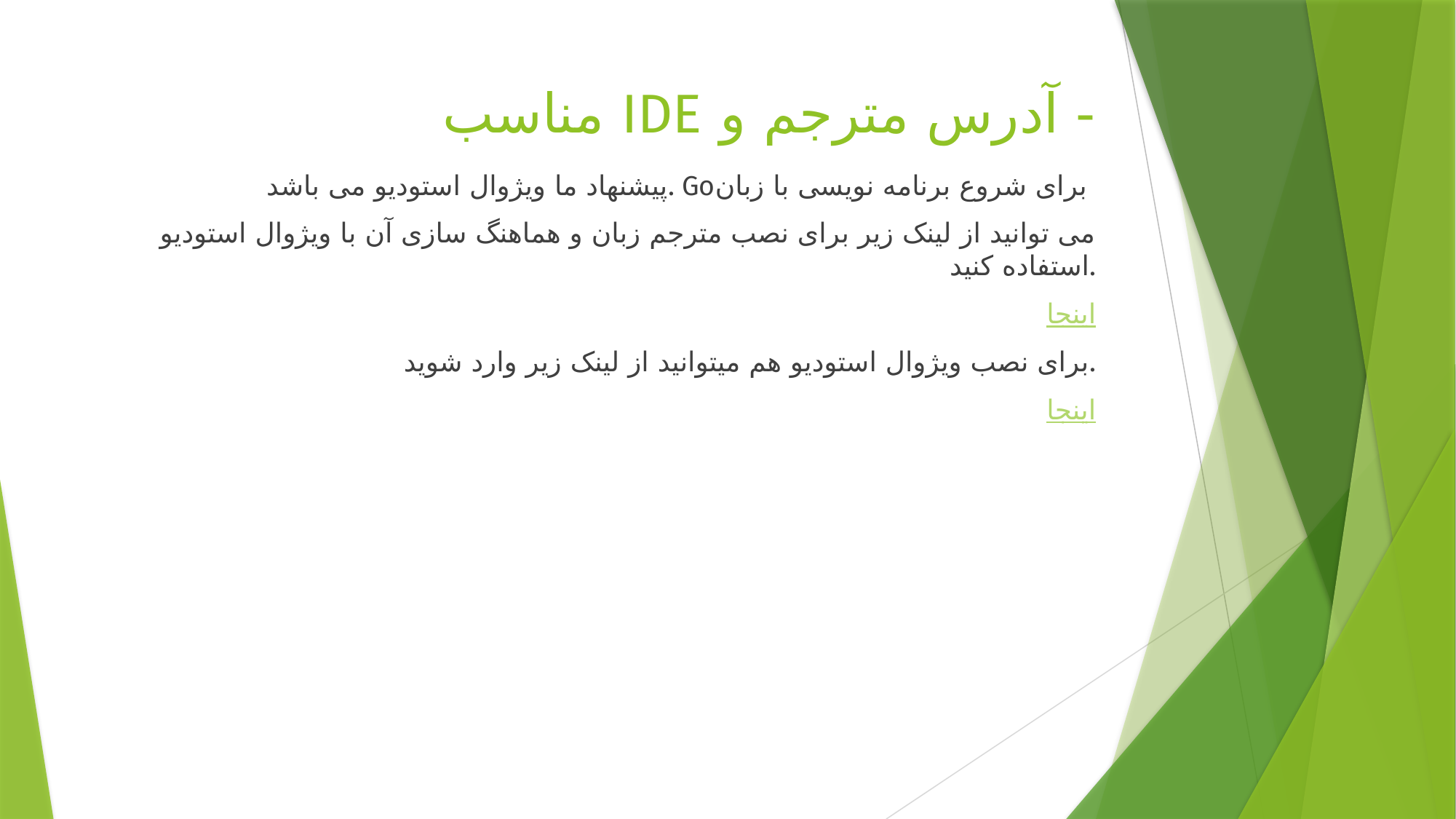

# - آدرس مترجم و IDE مناسب
 پیشنهاد ما ویژوال استودیو می باشد. Goبرای شروع برنامه نویسی با زبان
می توانید از لینک زیر برای نصب مترجم زبان و هماهنگ سازی آن با ویژوال استودیو استفاده کنید.
اینجا
برای نصب ویژوال استودیو هم میتوانید از لینک زیر وارد شوید.
اینجا